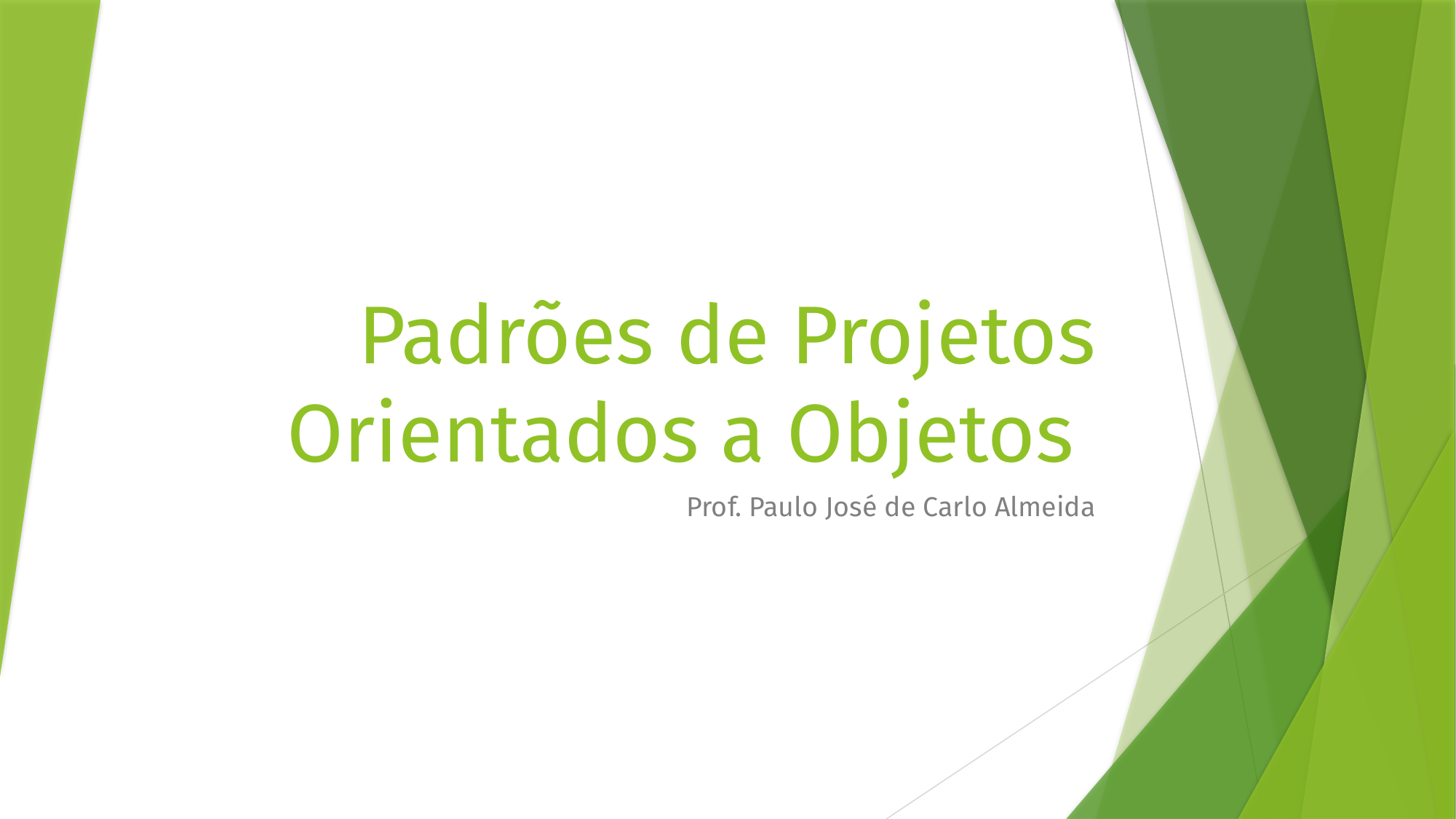

# Padrões de Projetos Orientados a Objetos
Prof. Paulo José de Carlo Almeida